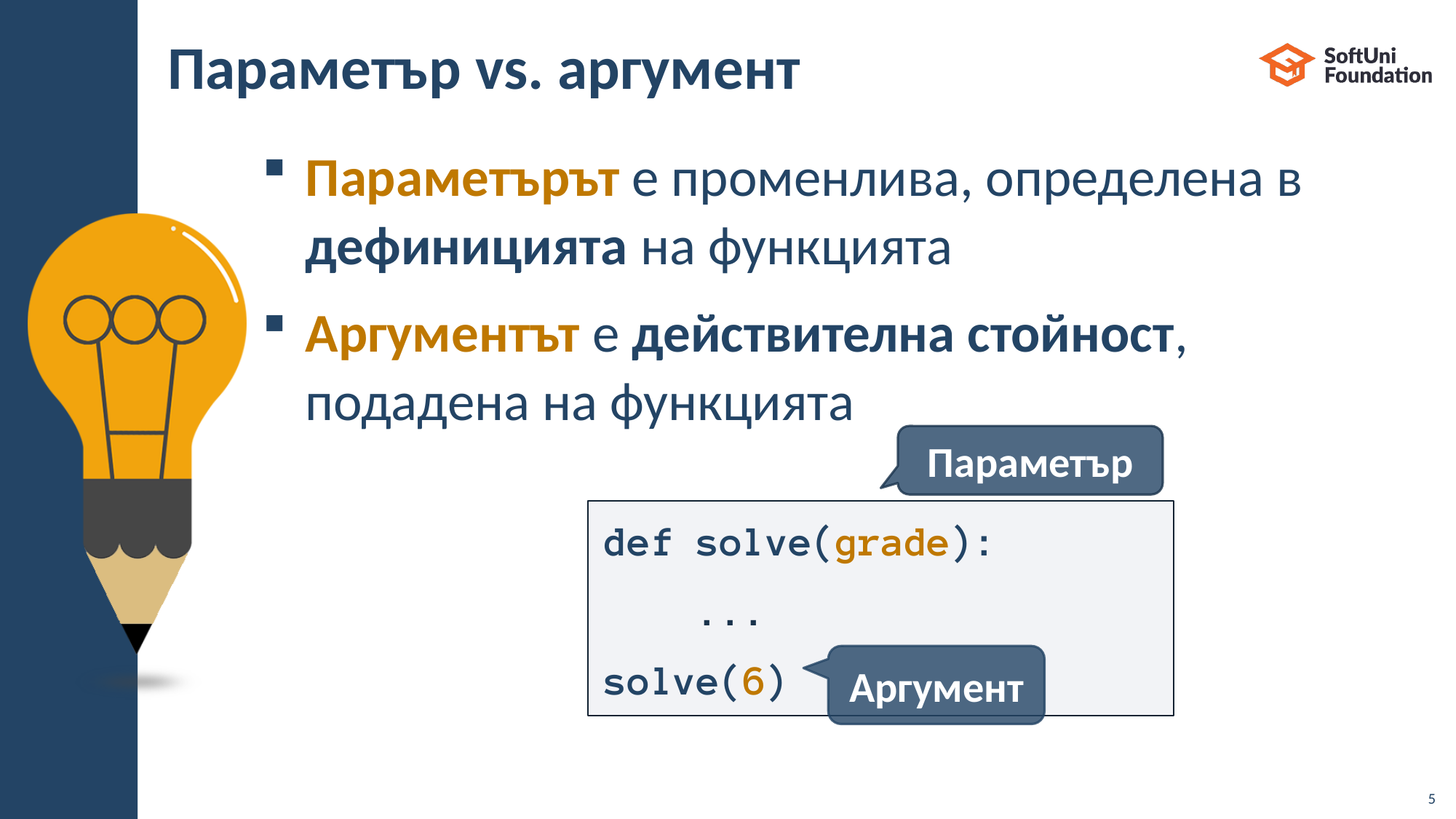

# Параметър vs. аргумент
Параметърът е променлива, определена в дефиницията на функцията
Аргументът е действителна стойност, подадена на функцията
Параметър
def solve(grade):
    ...
solve(6)
Аргумент
5